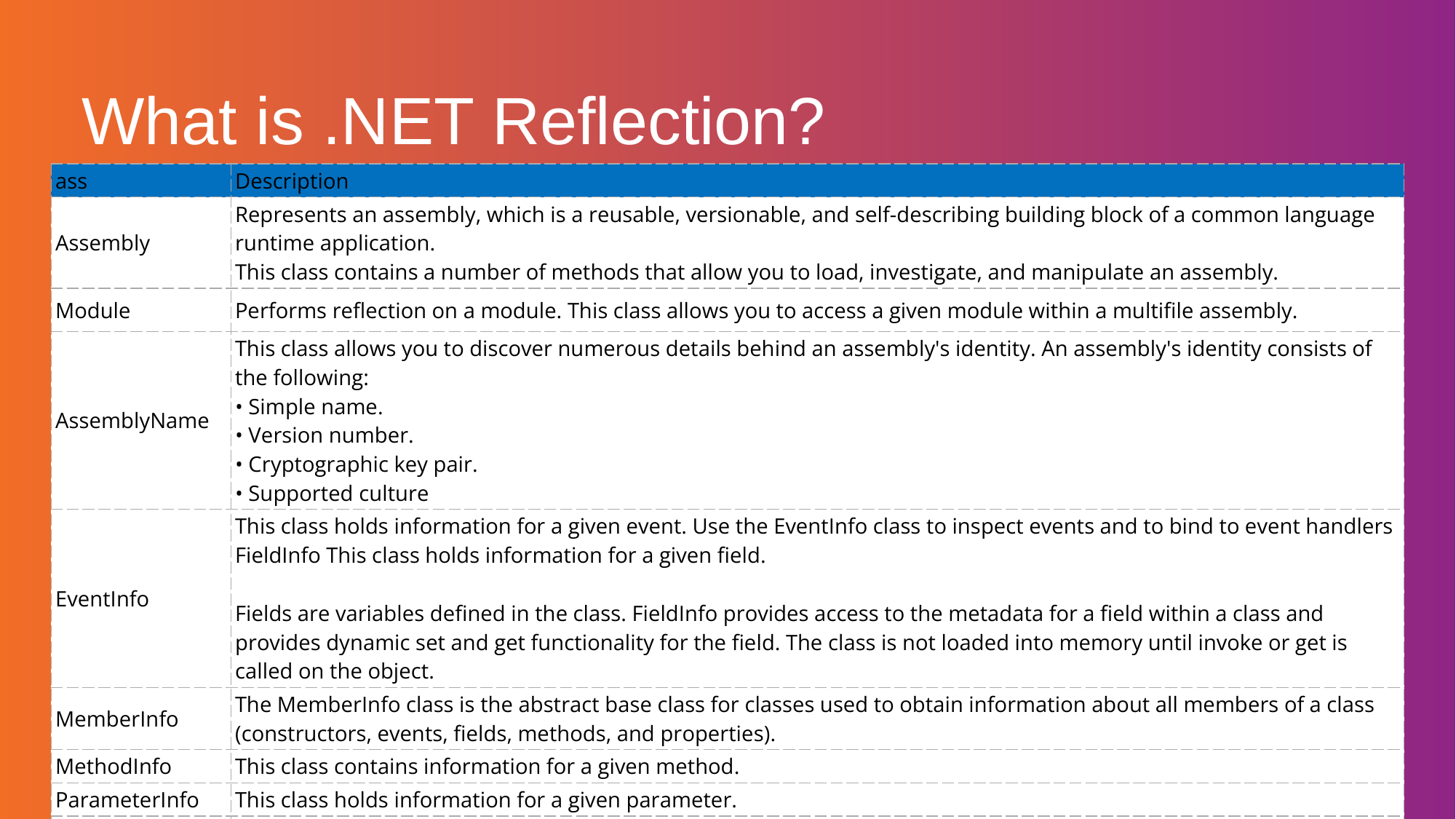

# What is .NET Reflection?
| ass | Description |
| --- | --- |
| Assembly | Represents an assembly, which is a reusable, versionable, and self-describing building block of a common language runtime application. This class contains a number of methods that allow you to load, investigate, and manipulate an assembly. |
| Module | Performs reflection on a module. This class allows you to access a given module within a multifile assembly. |
| AssemblyName | This class allows you to discover numerous details behind an assembly's identity. An assembly's identity consists of the following: • Simple name. • Version number. • Cryptographic key pair. • Supported culture |
| EventInfo | This class holds information for a given event. Use the EventInfo class to inspect events and to bind to event handlers FieldInfo This class holds information for a given field. Fields are variables defined in the class. FieldInfo provides access to the metadata for a field within a class and provides dynamic set and get functionality for the field. The class is not loaded into memory until invoke or get is called on the object. |
| MemberInfo | The MemberInfo class is the abstract base class for classes used to obtain information about all members of a class (constructors, events, fields, methods, and properties). |
| MethodInfo | This class contains information for a given method. |
| ParameterInfo | This class holds information for a given parameter. |
| PropertyInfo | This class holds information for a given property. |
System.Reflection Namespace